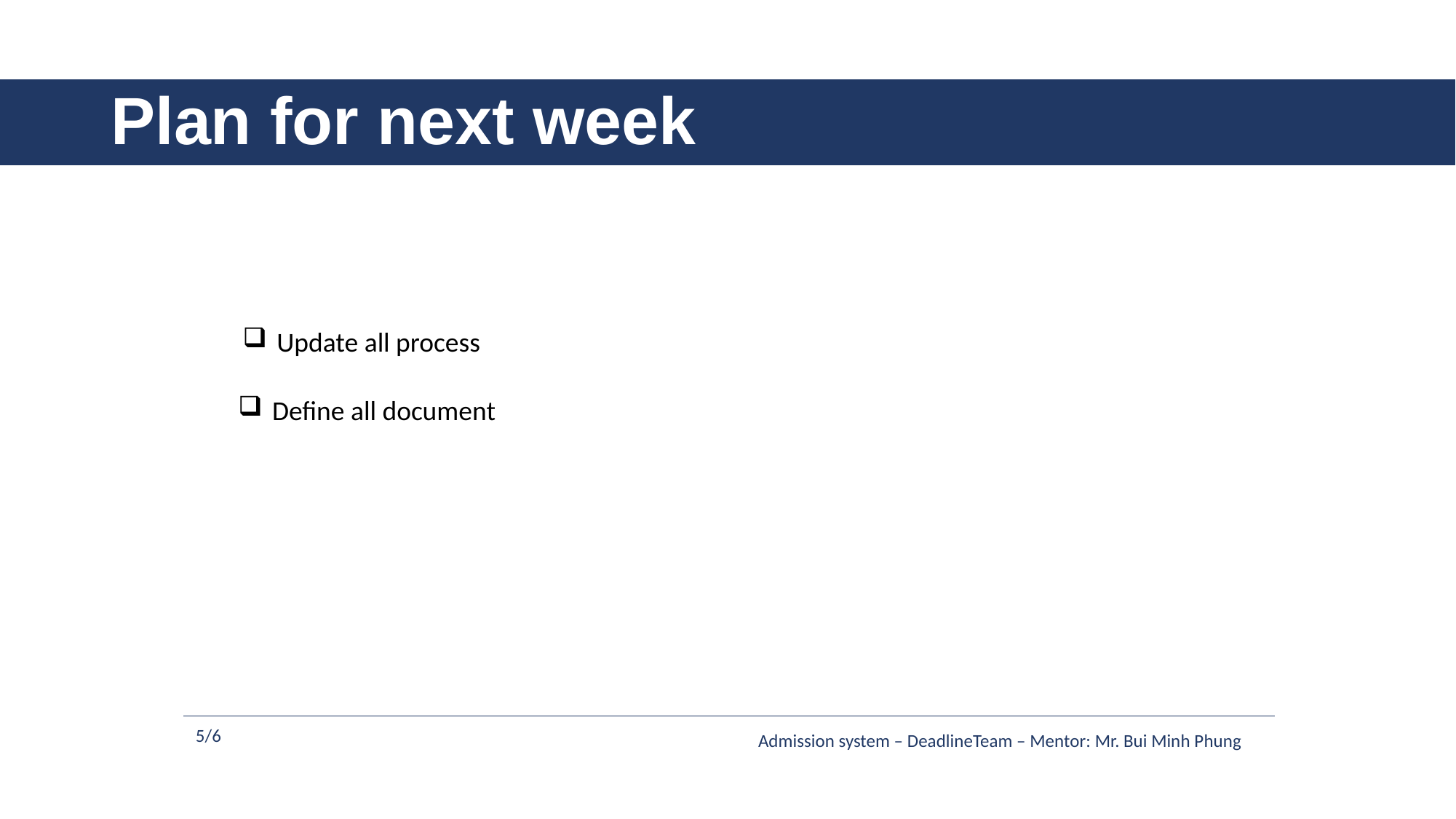

# Plan for next week

Update all process
Define all document

5/6
Admission system – DeadlineTeam – Mentor: Mr. Bui Minh Phung